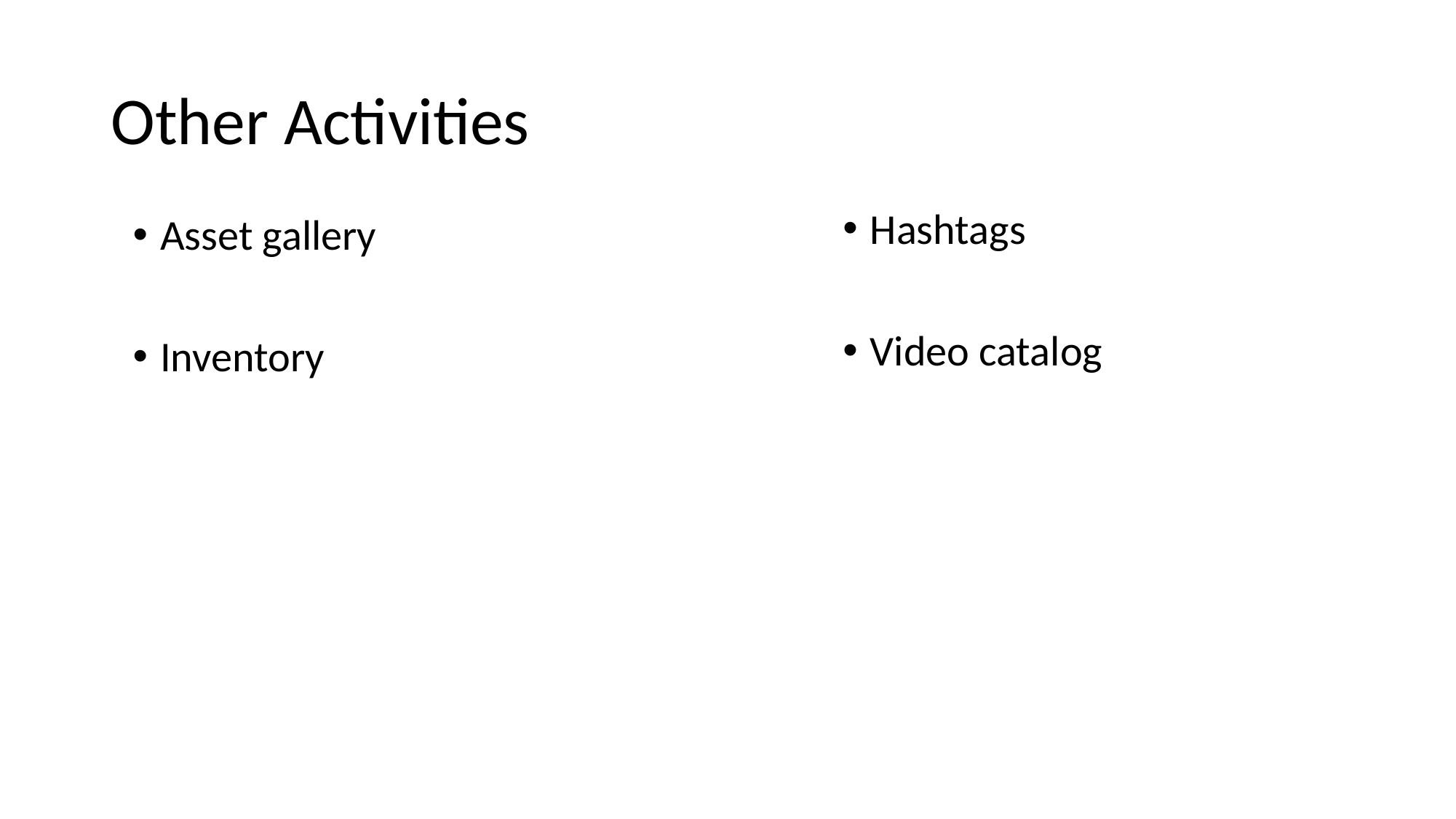

# Other Activities
Hashtags

Video catalog

Asset gallery

Inventory